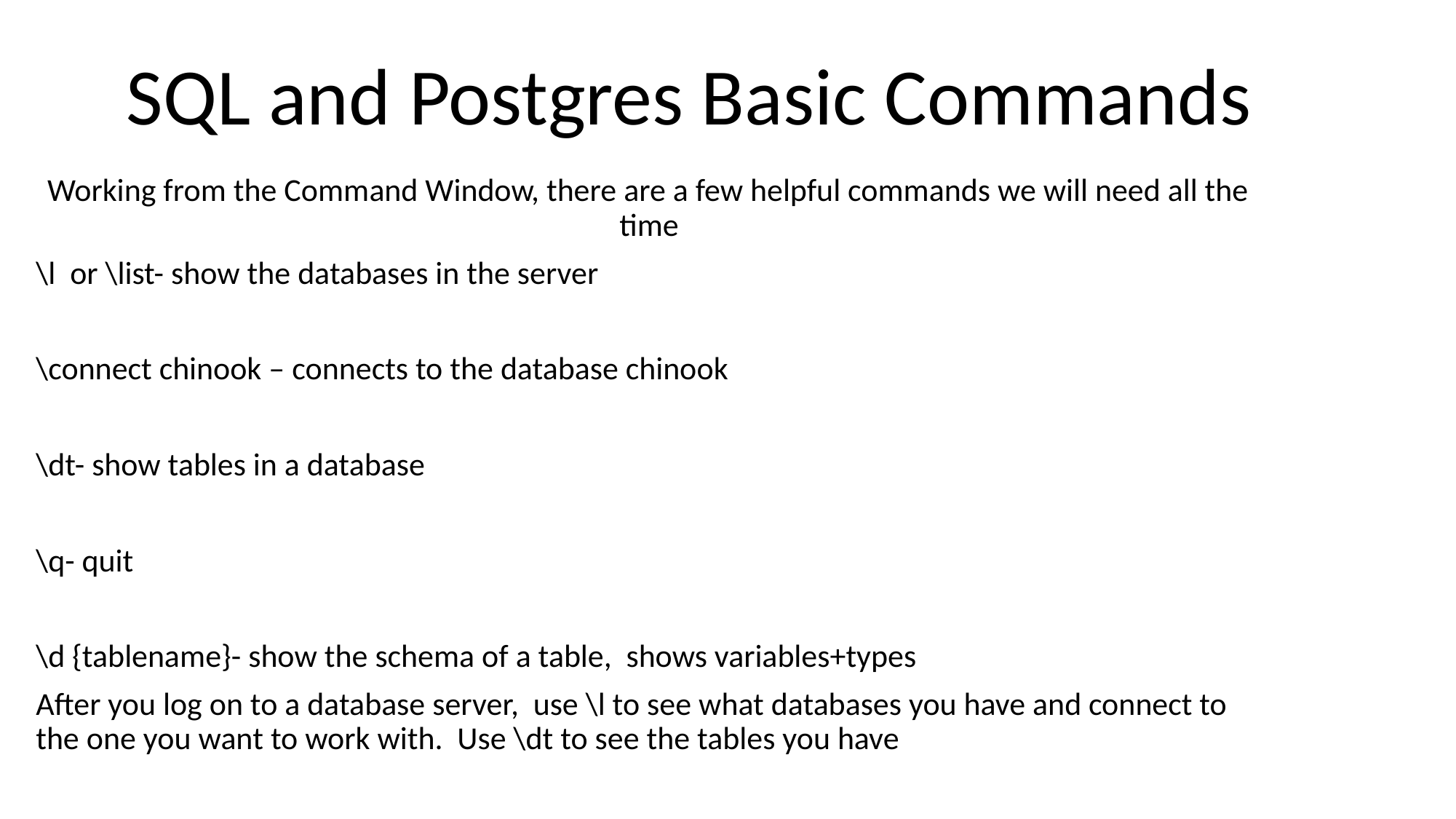

# SQL and Postgres Basic Commands
Working from the Command Window, there are a few helpful commands we will need all the time
\l  or \list- show the databases in the server

\connect chinook – connects to the database chinook

\dt- show tables in a database

\q- quit

\d {tablename}- show the schema of a table,  shows variables+types
After you log on to a database server,  use \l to see what databases you have and connect to the one you want to work with.  Use \dt to see the tables you have